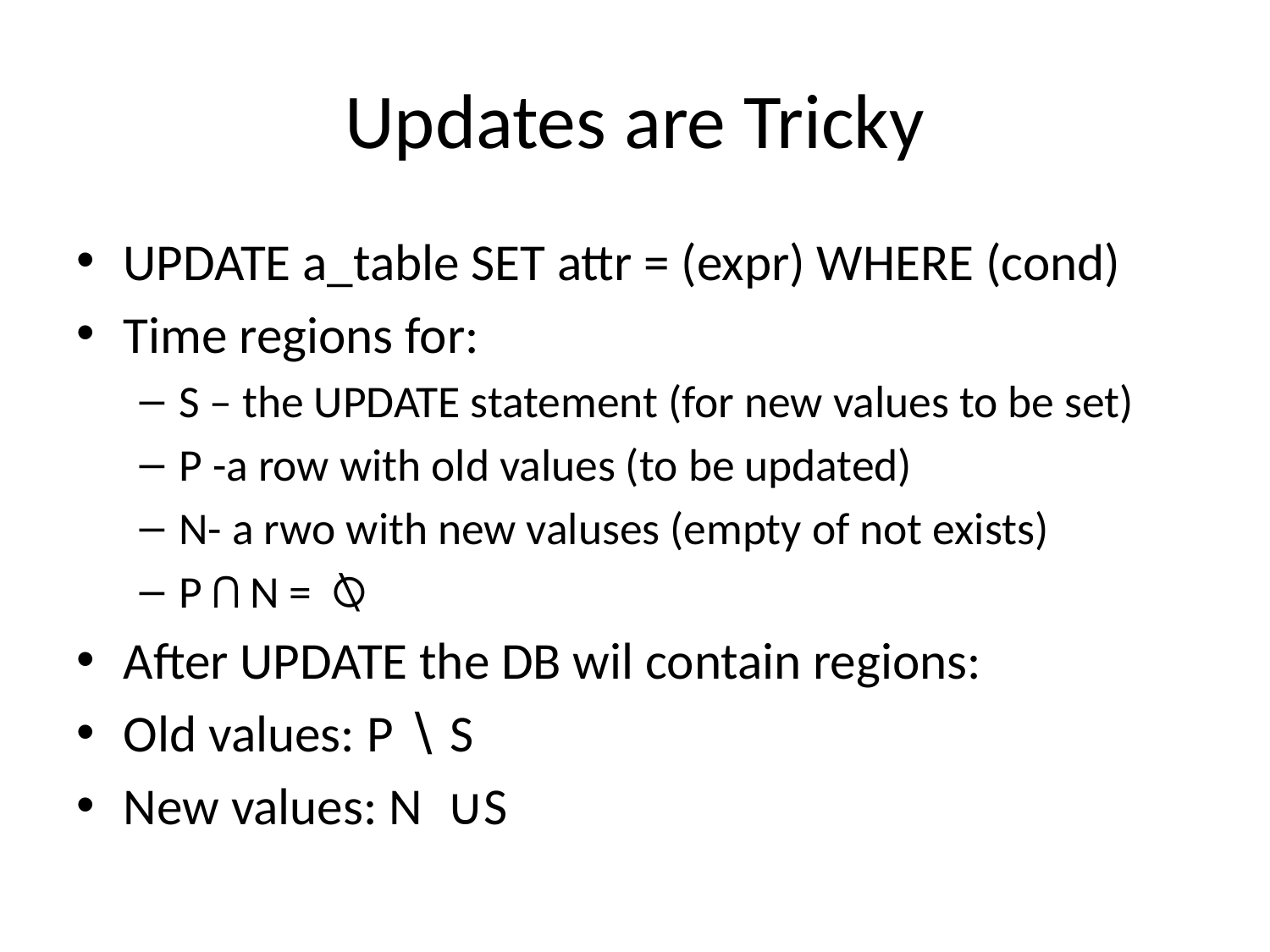

# Updates are Tricky
UPDATE a_table SET attr = (expr) WHERE (cond)
Time regions for:
S – the UPDATE statement (for new values to be set)
P -a row with old values (to be updated)
N- a rwo with new valuses (empty of not exists)
P ⋂ N = ⍉
After UPDATE the DB wil contain regions:
Old values: P ∖ S
New values: N  ∪S